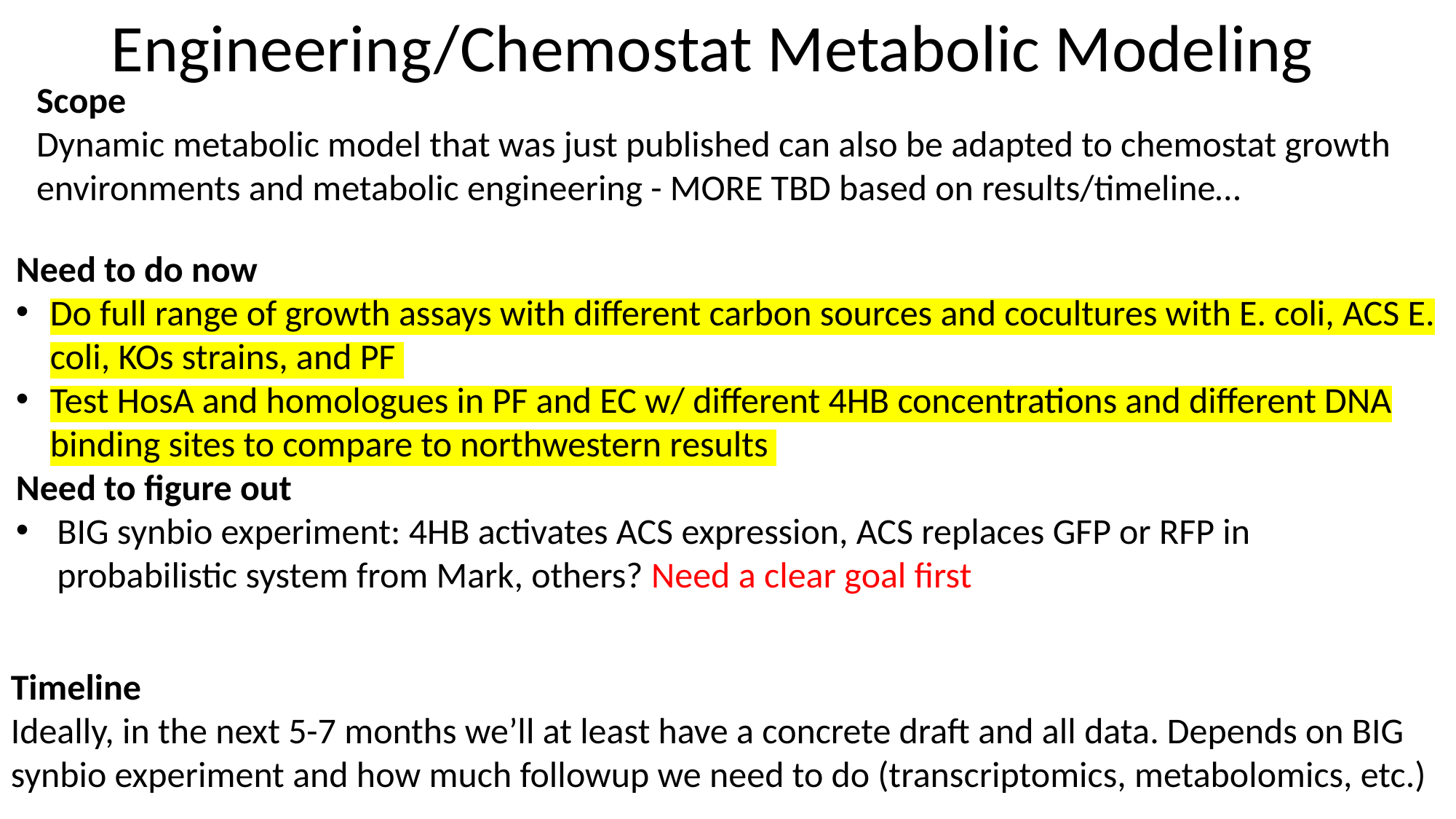

# Engineering/Chemostat Metabolic Modeling
Scope
Dynamic metabolic model that was just published can also be adapted to chemostat growth environments and metabolic engineering - MORE TBD based on results/timeline…
Need to do now
Do full range of growth assays with different carbon sources and cocultures with E. coli, ACS E. coli, KOs strains, and PF
Test HosA and homologues in PF and EC w/ different 4HB concentrations and different DNA binding sites to compare to northwestern results
Need to figure out
BIG synbio experiment: 4HB activates ACS expression, ACS replaces GFP or RFP in probabilistic system from Mark, others? Need a clear goal first
Timeline
Ideally, in the next 5-7 months we’ll at least have a concrete draft and all data. Depends on BIG synbio experiment and how much followup we need to do (transcriptomics, metabolomics, etc.)